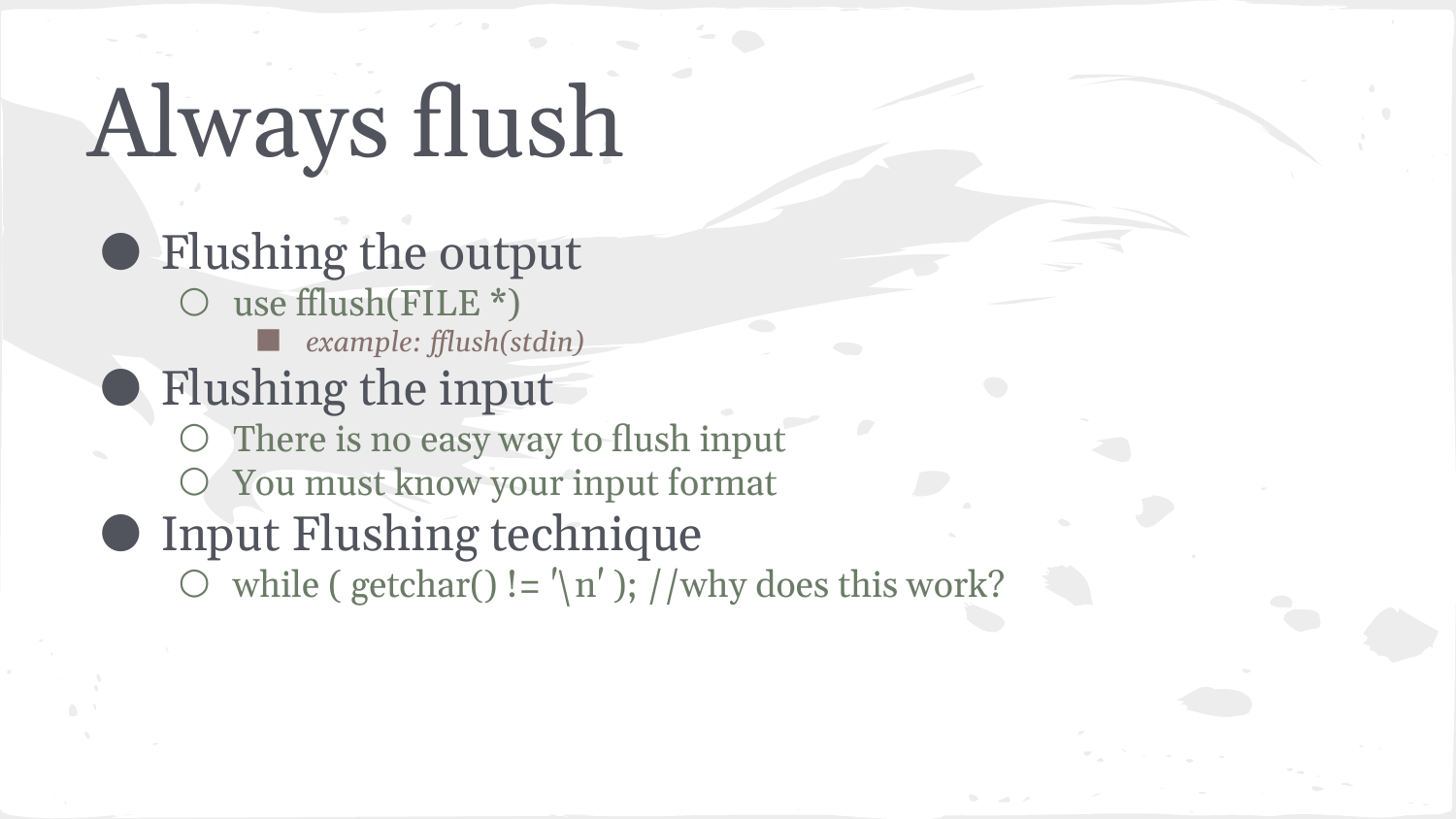

# Always flush
Flushing the output
use fflush(FILE *)
example: fflush(stdin)
Flushing the input
There is no easy way to flush input
You must know your input format
Input Flushing technique
while ( getchar() != '\n' ); //why does this work?